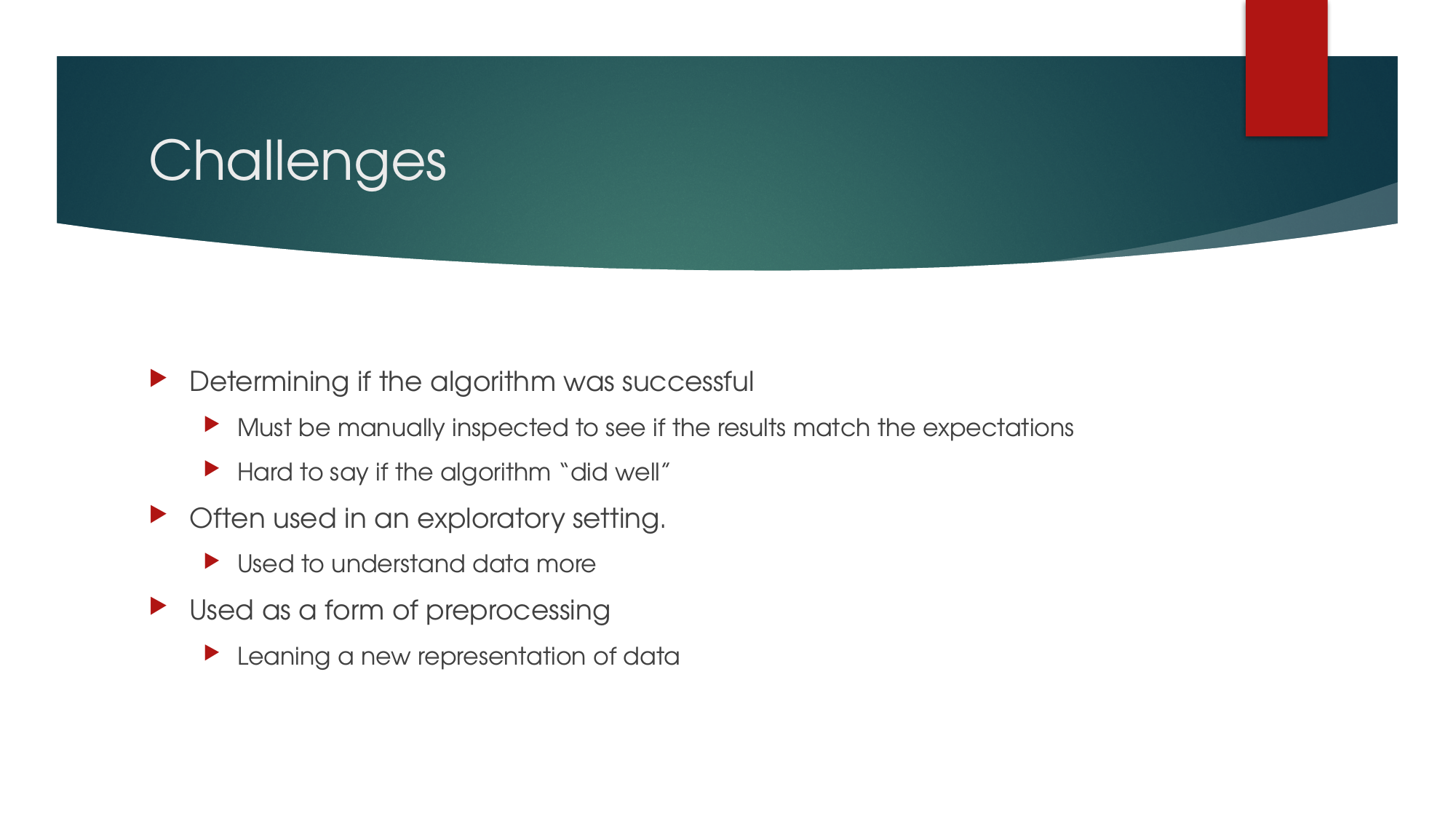

# Challenges

Determining if the algorithm was successful
Must be manually inspected to see if the results match the expectations
Hard to say if the algorithm “did well”
Often used in an exploratory setting.
Used to understand data more
Used as a form of preprocessing
Leaning a new representation of data